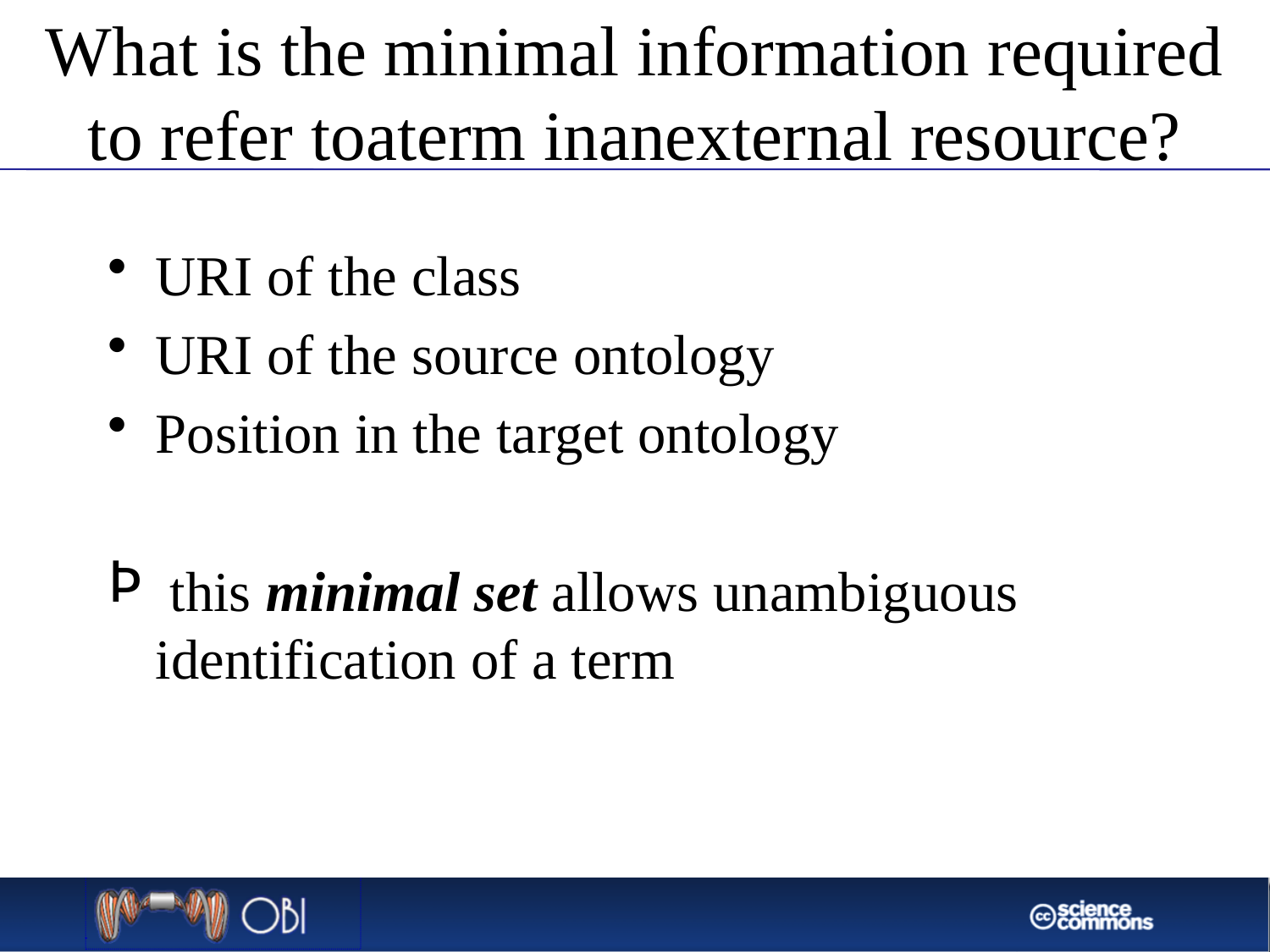

# What is the minimal information required to refer toaterm inanexternal resource?
URI of the class
URI of the source ontology
Position in the target ontology

 this minimal set allows unambiguous identification of a term